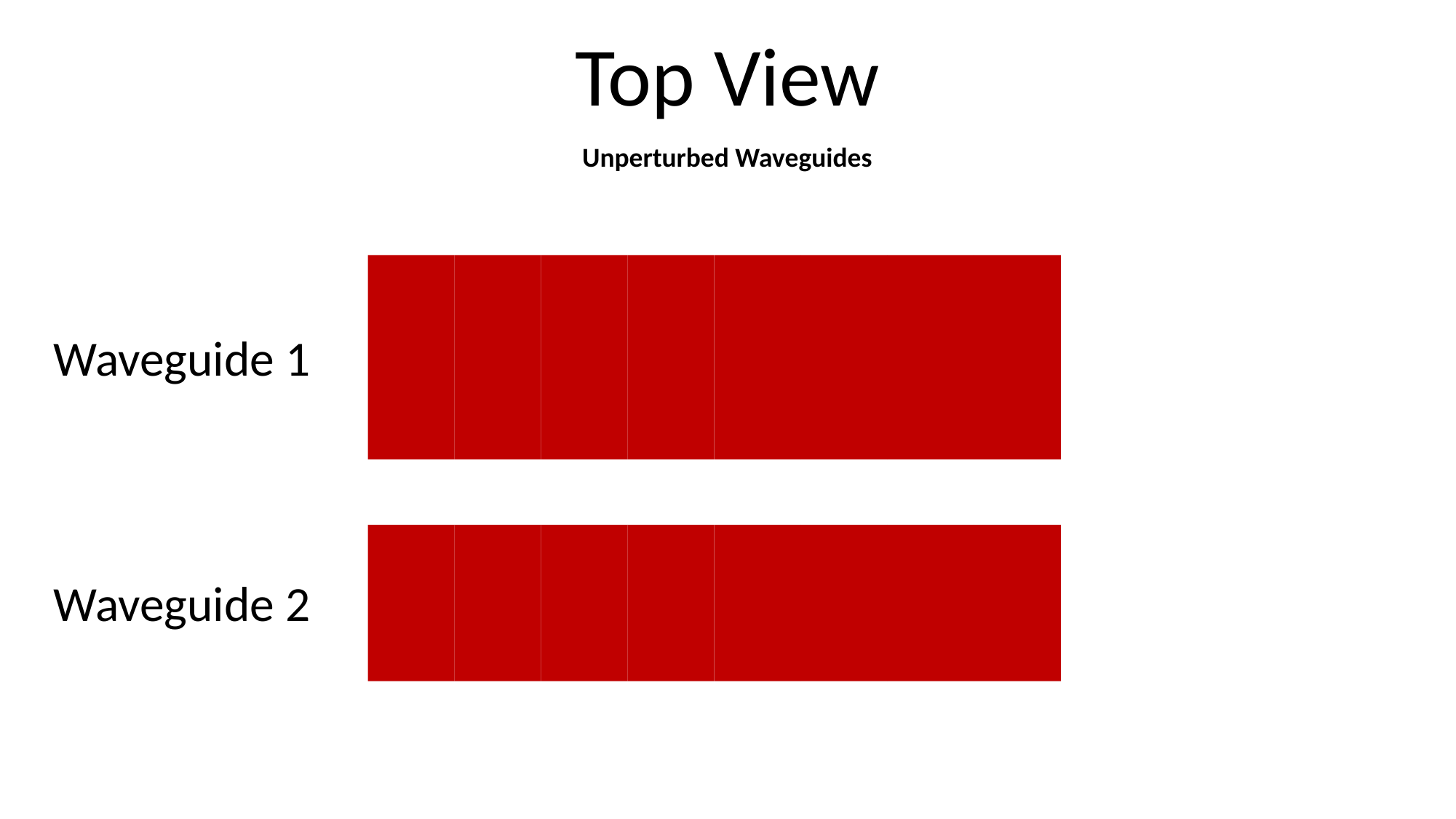

# Top View
  Unperturbed Waveguides

Waveguide 1

Waveguide 2